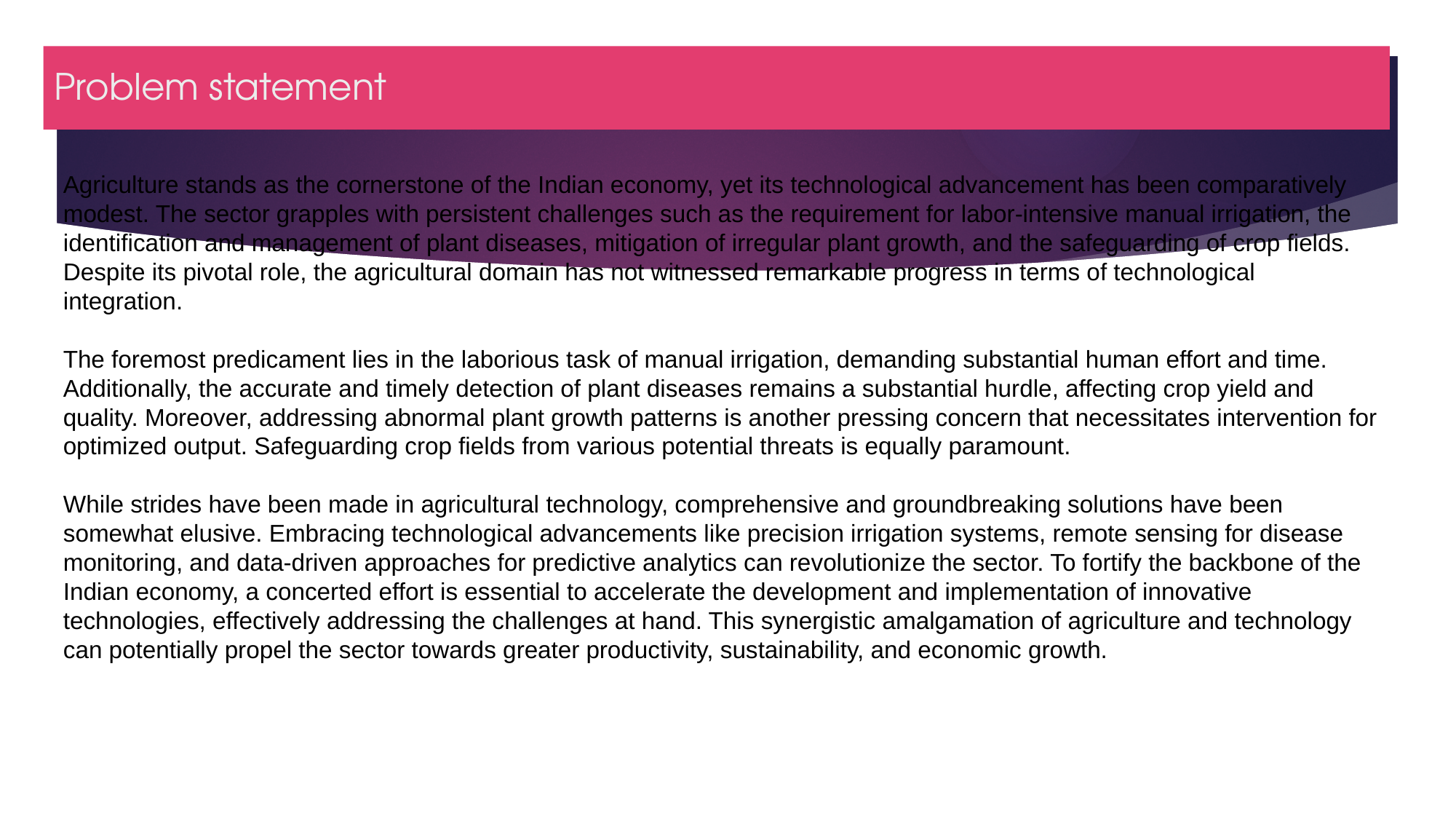

# Problem statement
Agriculture stands as the cornerstone of the Indian economy, yet its technological advancement has been comparatively modest. The sector grapples with persistent challenges such as the requirement for labor-intensive manual irrigation, the identification and management of plant diseases, mitigation of irregular plant growth, and the safeguarding of crop fields. Despite its pivotal role, the agricultural domain has not witnessed remarkable progress in terms of technological integration.

The foremost predicament lies in the laborious task of manual irrigation, demanding substantial human effort and time. Additionally, the accurate and timely detection of plant diseases remains a substantial hurdle, affecting crop yield and quality. Moreover, addressing abnormal plant growth patterns is another pressing concern that necessitates intervention for optimized output. Safeguarding crop fields from various potential threats is equally paramount.

While strides have been made in agricultural technology, comprehensive and groundbreaking solutions have been somewhat elusive. Embracing technological advancements like precision irrigation systems, remote sensing for disease monitoring, and data-driven approaches for predictive analytics can revolutionize the sector. To fortify the backbone of the Indian economy, a concerted effort is essential to accelerate the development and implementation of innovative technologies, effectively addressing the challenges at hand. This synergistic amalgamation of agriculture and technology can potentially propel the sector towards greater productivity, sustainability, and economic growth.